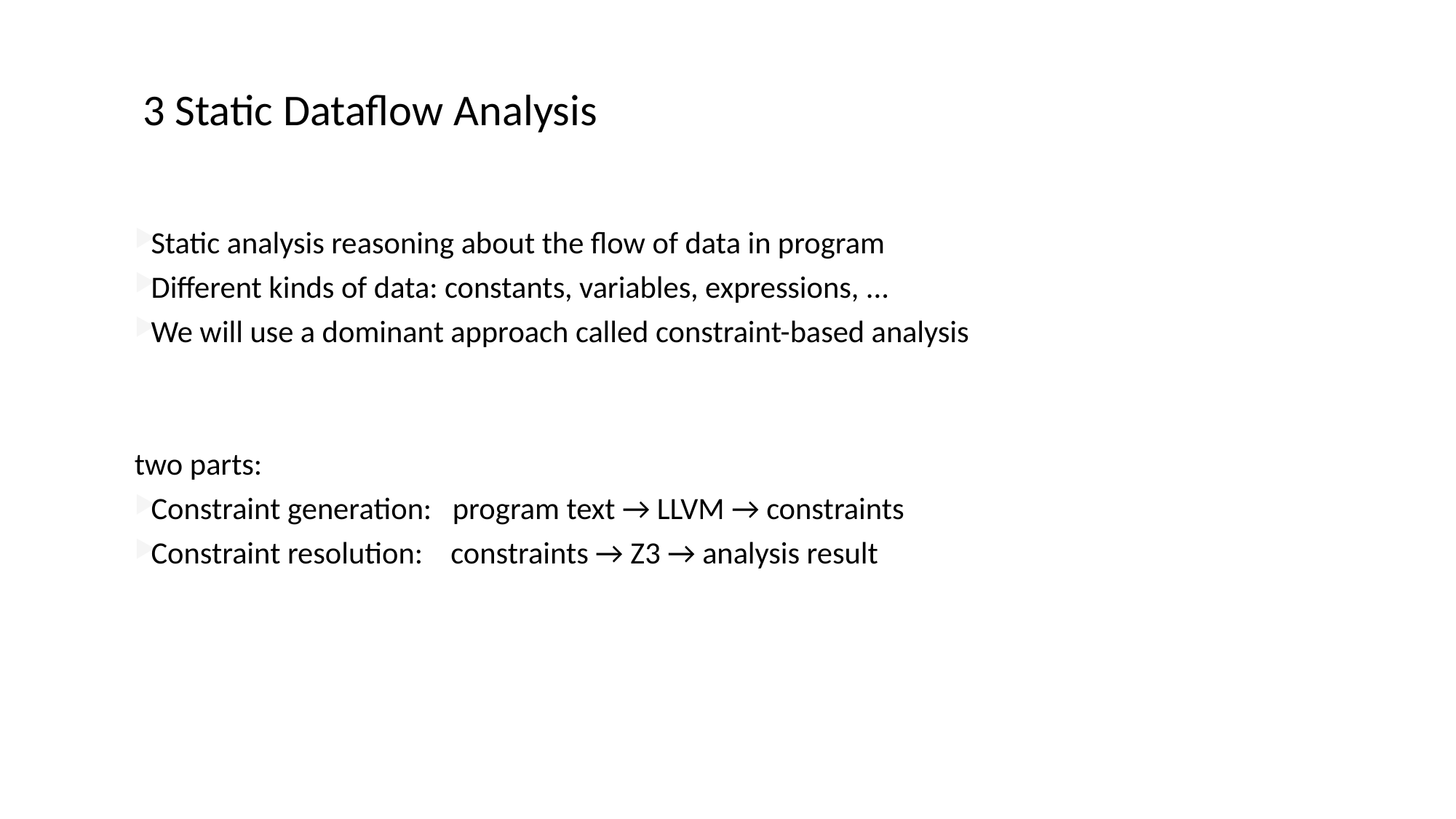

# 3 Static Dataflow Analysis
Static analysis reasoning about the flow of data in program
Different kinds of data: constants, variables, expressions, ...
We will use a dominant approach called constraint-based analysis

two parts:
Constraint generation:   program text → LLVM → constraints
Constraint resolution:    constraints → Z3 → analysis result
9